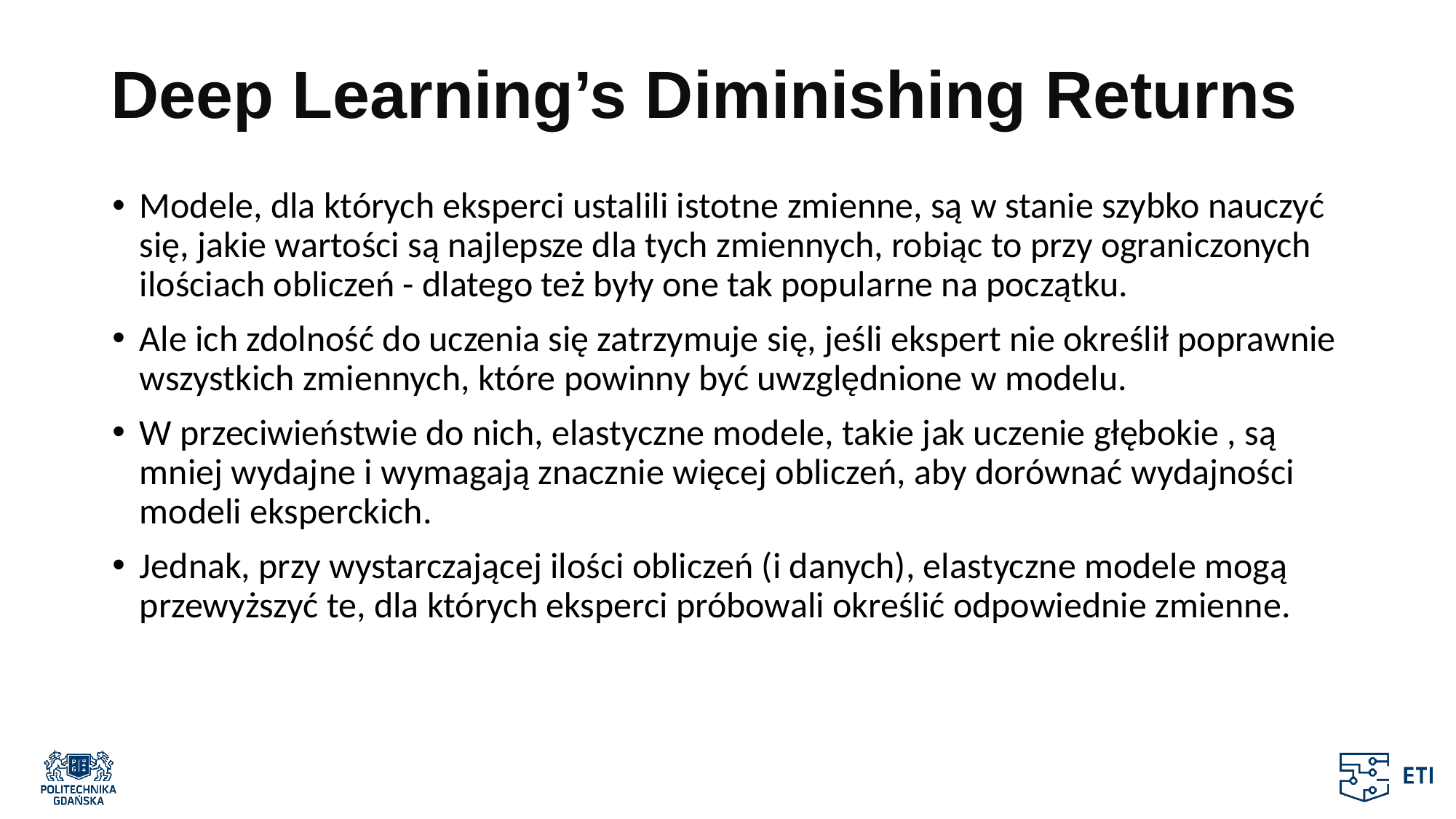

# Deep Learning’s Diminishing Returns
Modele, dla których eksperci ustalili istotne zmienne, są w stanie szybko nauczyć się, jakie wartości są najlepsze dla tych zmiennych, robiąc to przy ograniczonych ilościach obliczeń - dlatego też były one tak popularne na początku.
Ale ich zdolność do uczenia się zatrzymuje się, jeśli ekspert nie określił poprawnie wszystkich zmiennych, które powinny być uwzględnione w modelu.
W przeciwieństwie do nich, elastyczne modele, takie jak uczenie głębokie , są mniej wydajne i wymagają znacznie więcej obliczeń, aby dorównać wydajności modeli eksperckich.
Jednak, przy wystarczającej ilości obliczeń (i danych), elastyczne modele mogą przewyższyć te, dla których eksperci próbowali określić odpowiednie zmienne.